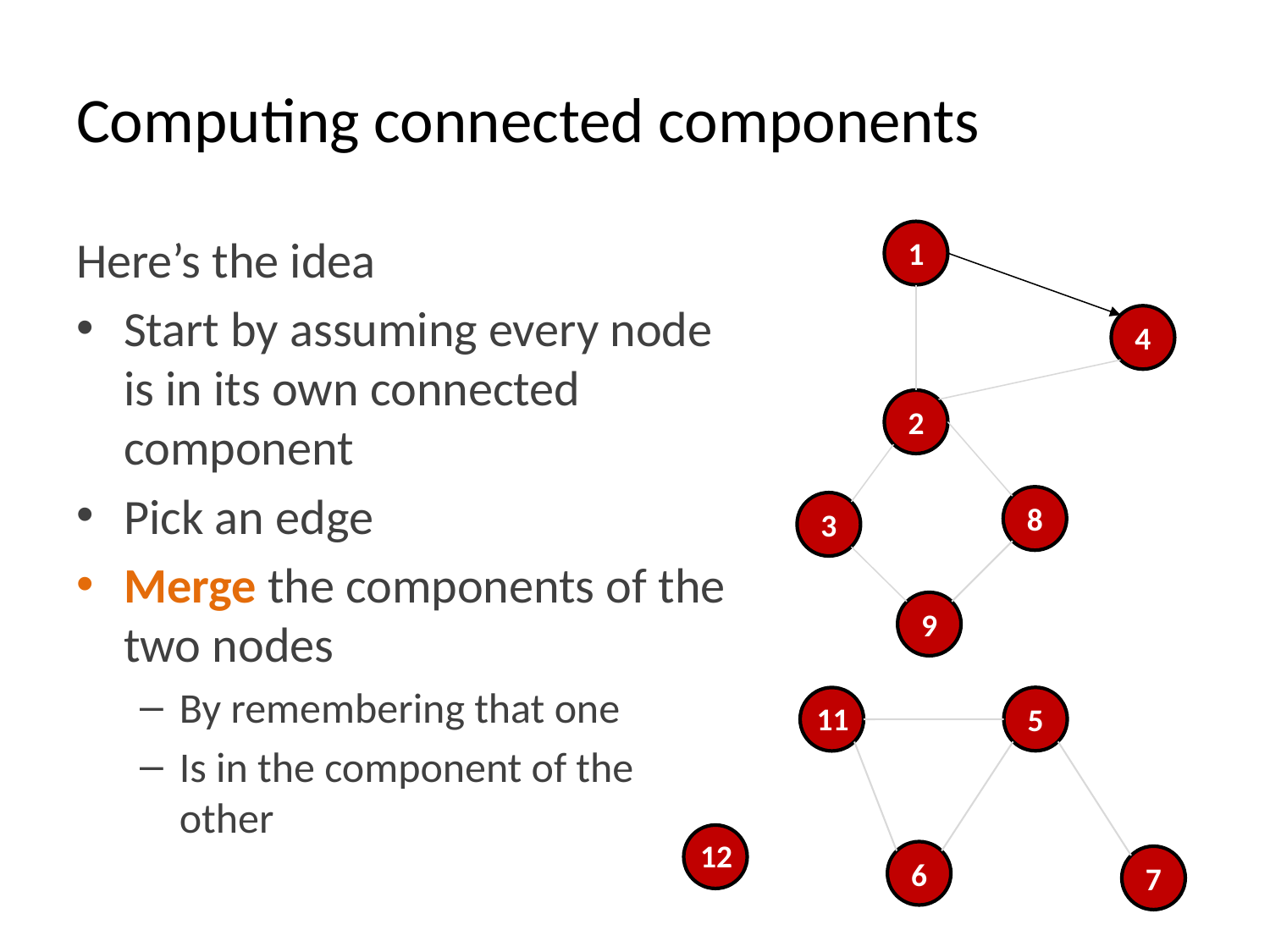

# Computing connected components
1
Here’s the idea
Start by assuming every node is in its own connected component
Pick an edge
Merge the components of the two nodes
By remembering that one
Is in the component of the other
4
2
8
3
9
5

11

12
6
7